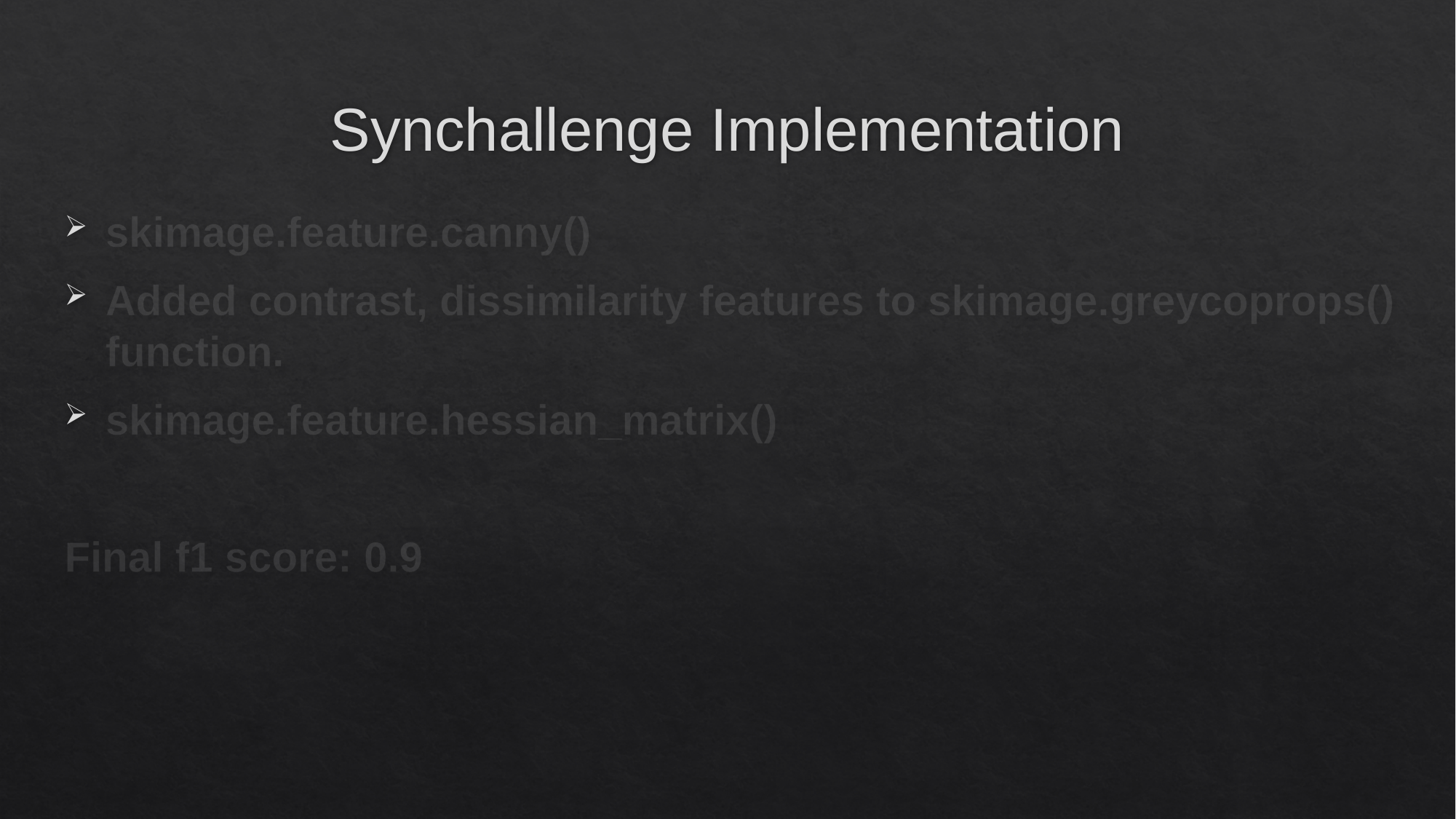

# Synchallenge Implementation
skimage.feature.canny()
Added contrast, dissimilarity features to skimage.greycoprops() function.
skimage.feature.hessian_matrix()

Final f1 score: 0.9